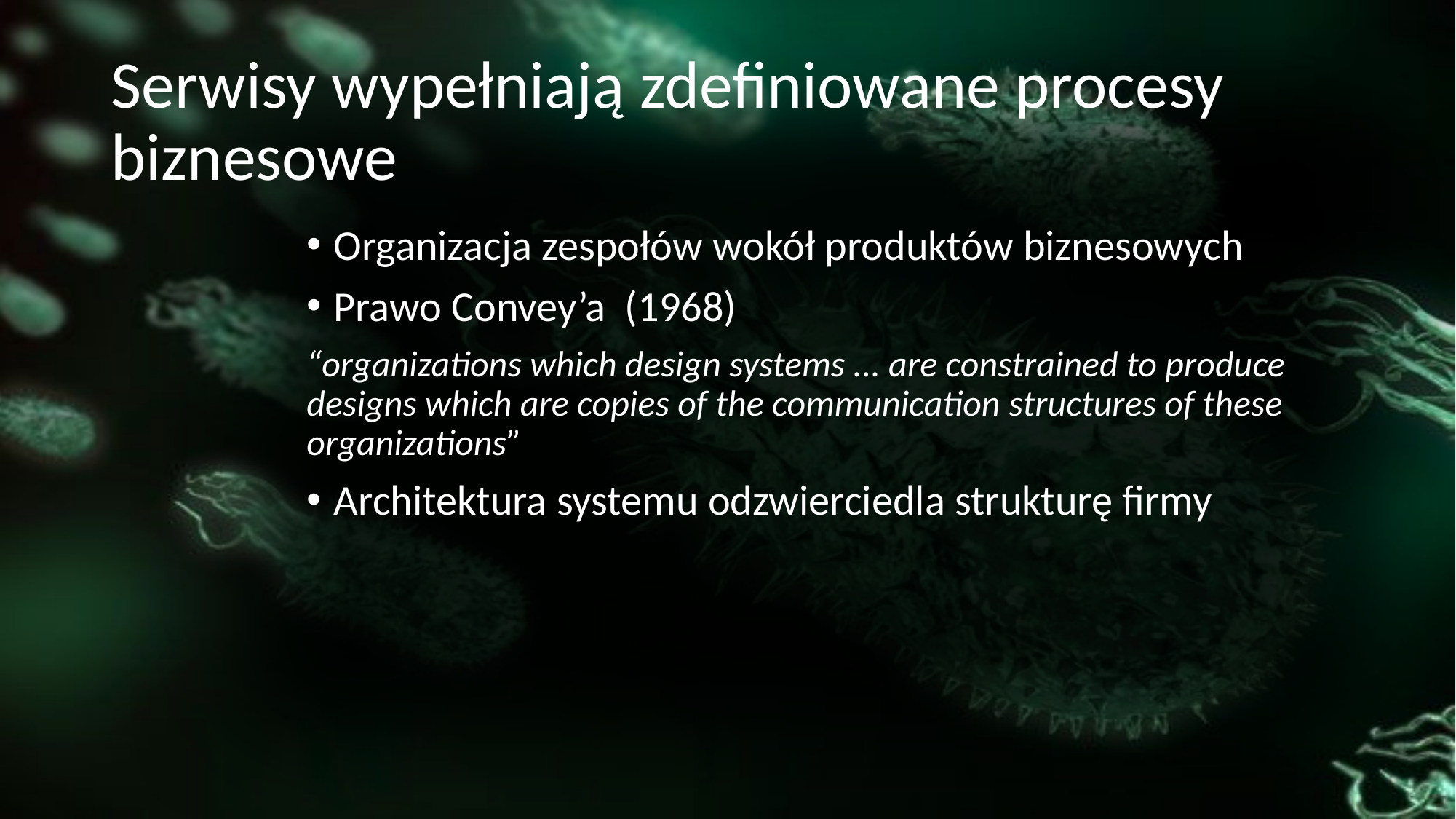

# Serwisy wypełniają zdefiniowane procesy biznesowe
Organizacja zespołów wokół produktów biznesowych
Prawo Convey’a  (1968)
“organizations which design systems ... are constrained to produce designs which are copies of the communication structures of these organizations”
Architektura systemu odzwierciedla strukturę firmy